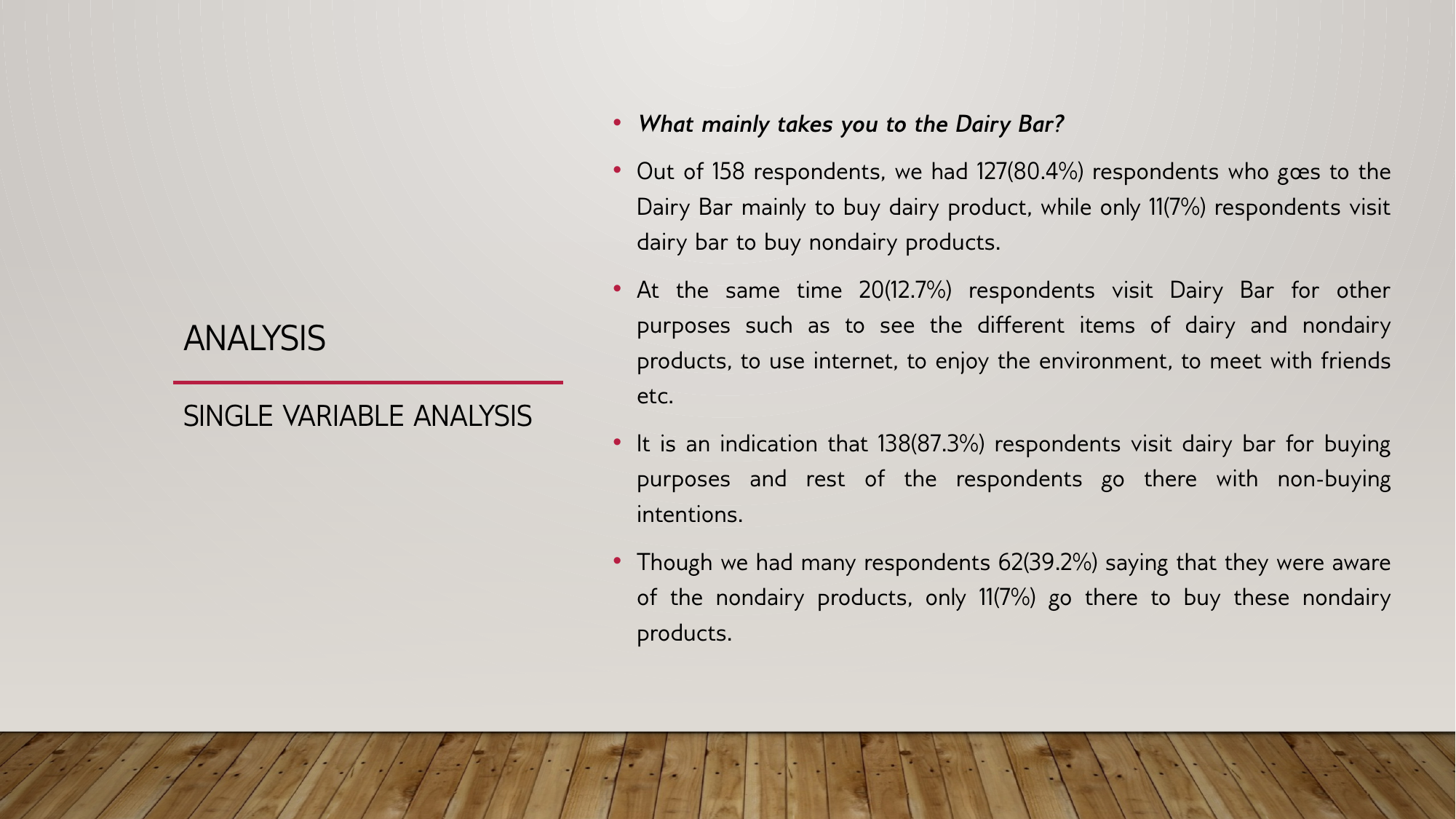

What mainly takes you to the Dairy Bar?
Out of 158 respondents, we had 127(80.4%) respondents who goes to the Dairy Bar mainly to buy dairy product, while only 11(7%) respondents visit dairy bar to buy nondairy products.
At the same time 20(12.7%) respondents visit Dairy Bar for other purposes such as to see the different items of dairy and nondairy products, to use internet, to enjoy the environment, to meet with friends etc.
It is an indication that 138(87.3%) respondents visit dairy bar for buying purposes and rest of the respondents go there with non-buying intentions.
Though we had many respondents 62(39.2%) saying that they were aware of the nondairy products, only 11(7%) go there to buy these nondairy products.
# ANALYSIS
SINGLE VARIABLE ANALYSIS